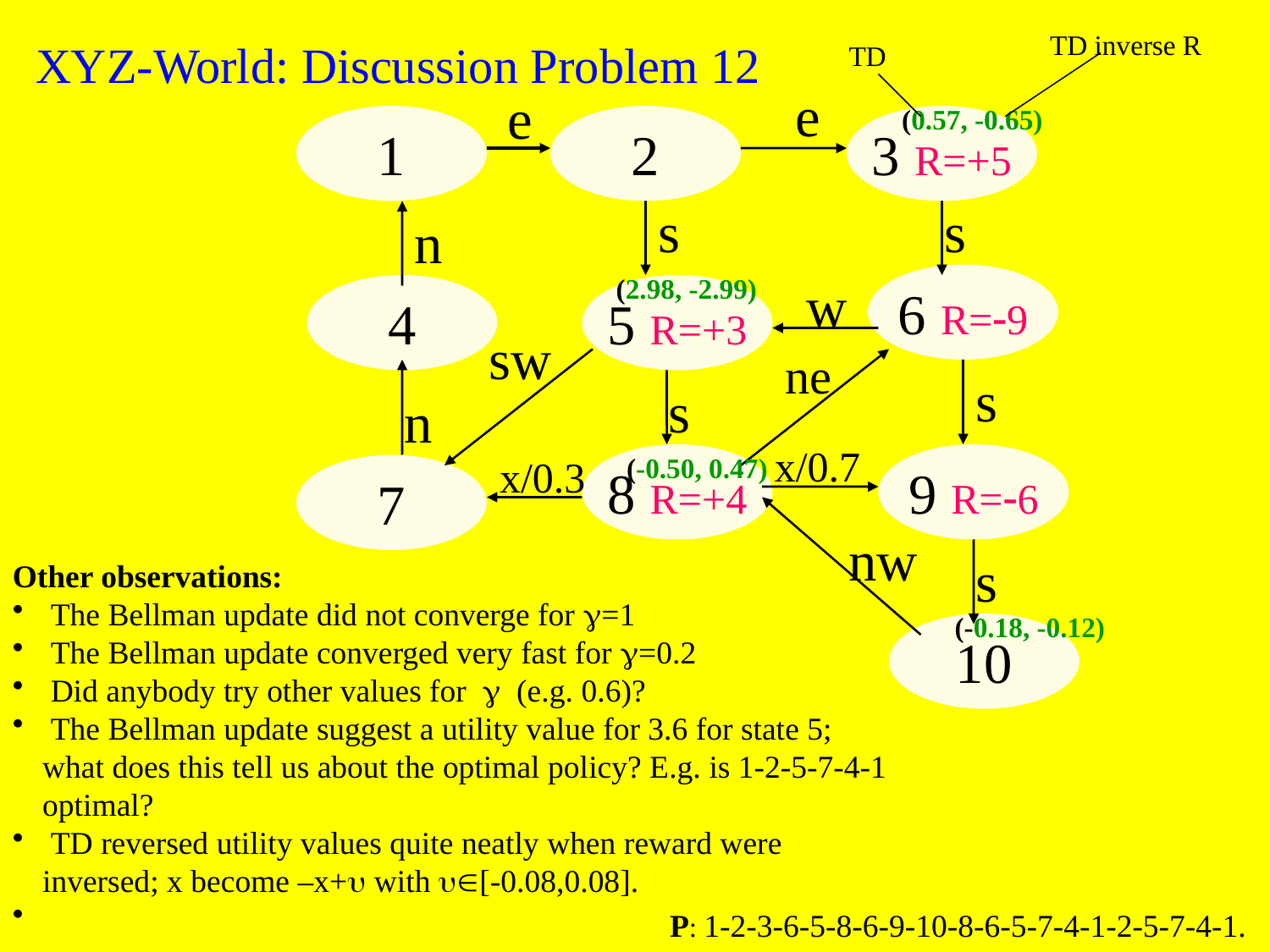

XYZ-World: Discussion Problem 12
TD inverse R
TD

e

e
(0.57, -0.65)
1
2
3 R=+5

s
s

n

(2.98, -2.99)
w
6 R=−9
4
5 R=+3
sw

ne

s

s

n
x/0.7
x/0.3
8 R=+4
(-0.50, 0.47)
9 R=−6
7

nw
s

Other observations:
 The Bellman update did not converge for γ=1
 The Bellman update converged very fast for γ=0.2
 Did anybody try other values for γ (e.g. 0.6)?
 The Bellman update suggest a utility value for 3.6 for state 5; what does this tell us about the optimal policy? E.g. is 1-2-5-7-4-1 optimal?
 TD reversed utility values quite neatly when reward were inversed; x become –x+υ with υ∈[-0.08,0.08].

(-0.18, -0.12)
10
P: 1-2-3-6-5-8-6-9-10-8-6-5-7-4-1-2-5-7-4-1.